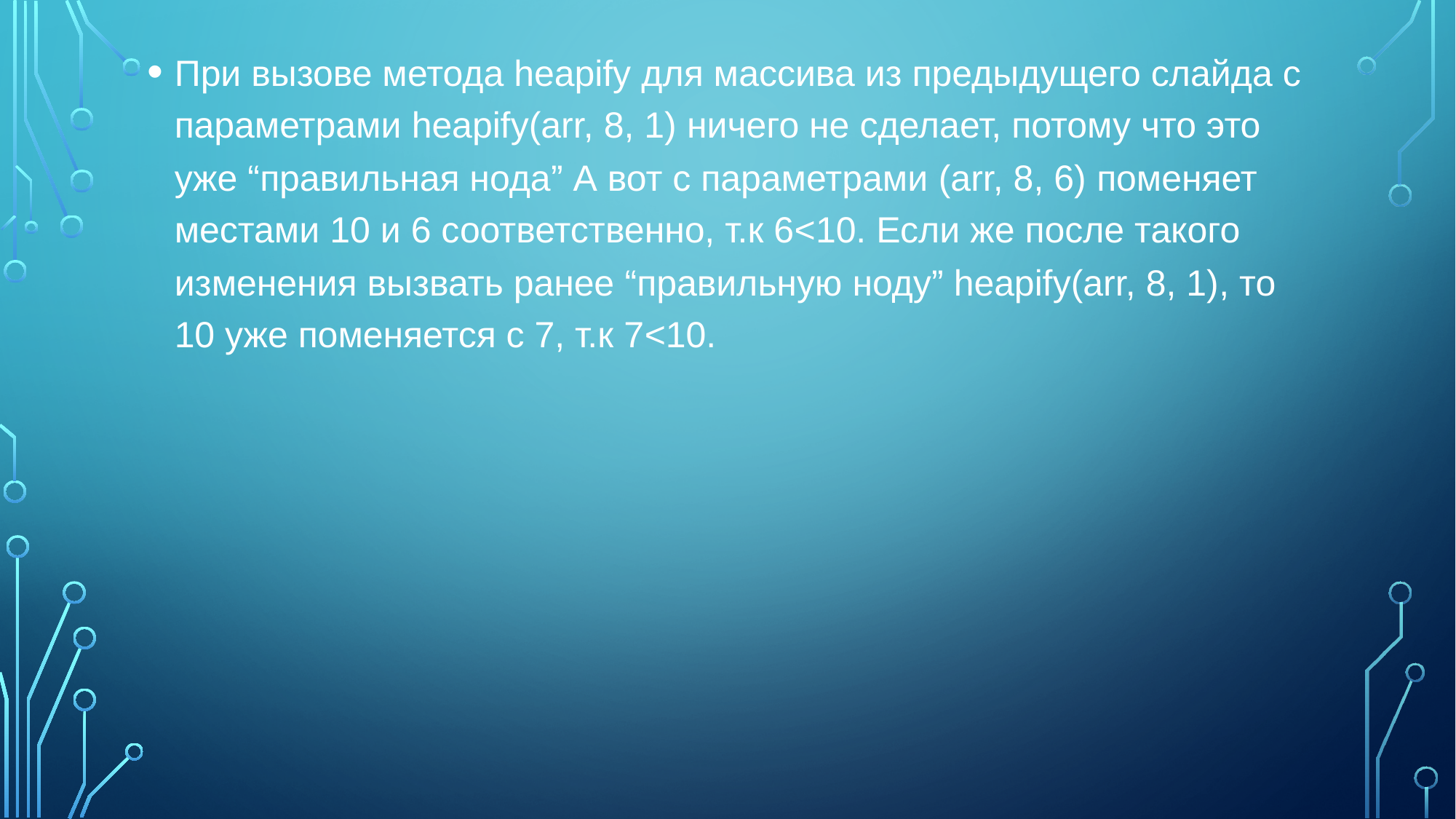

При вызове метода heapify для массива из предыдущего слайда с параметрами heapify(arr, 8, 1) ничего не сделает, потому что это уже “правильная нода” А вот с параметрами (arr, 8, 6) поменяет местами 10 и 6 соответственно, т.к 6<10. Если же после такого изменения вызвать ранее “правильную ноду” heapify(arr, 8, 1), то 10 уже поменяется с 7, т.к 7<10.